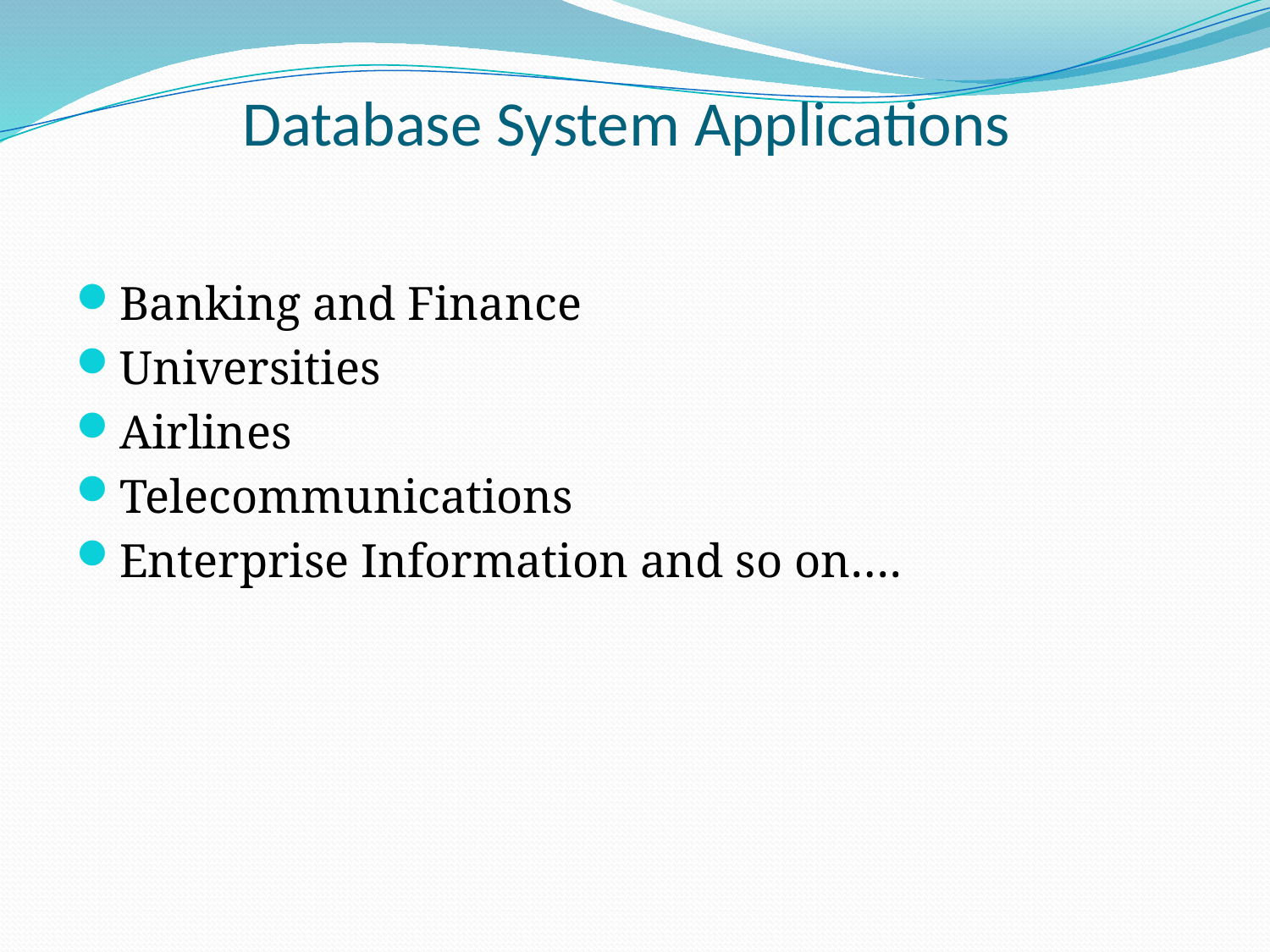

# Database System Applications
Banking and Finance
Universities
Airlines
Telecommunications
Enterprise Information and so on….